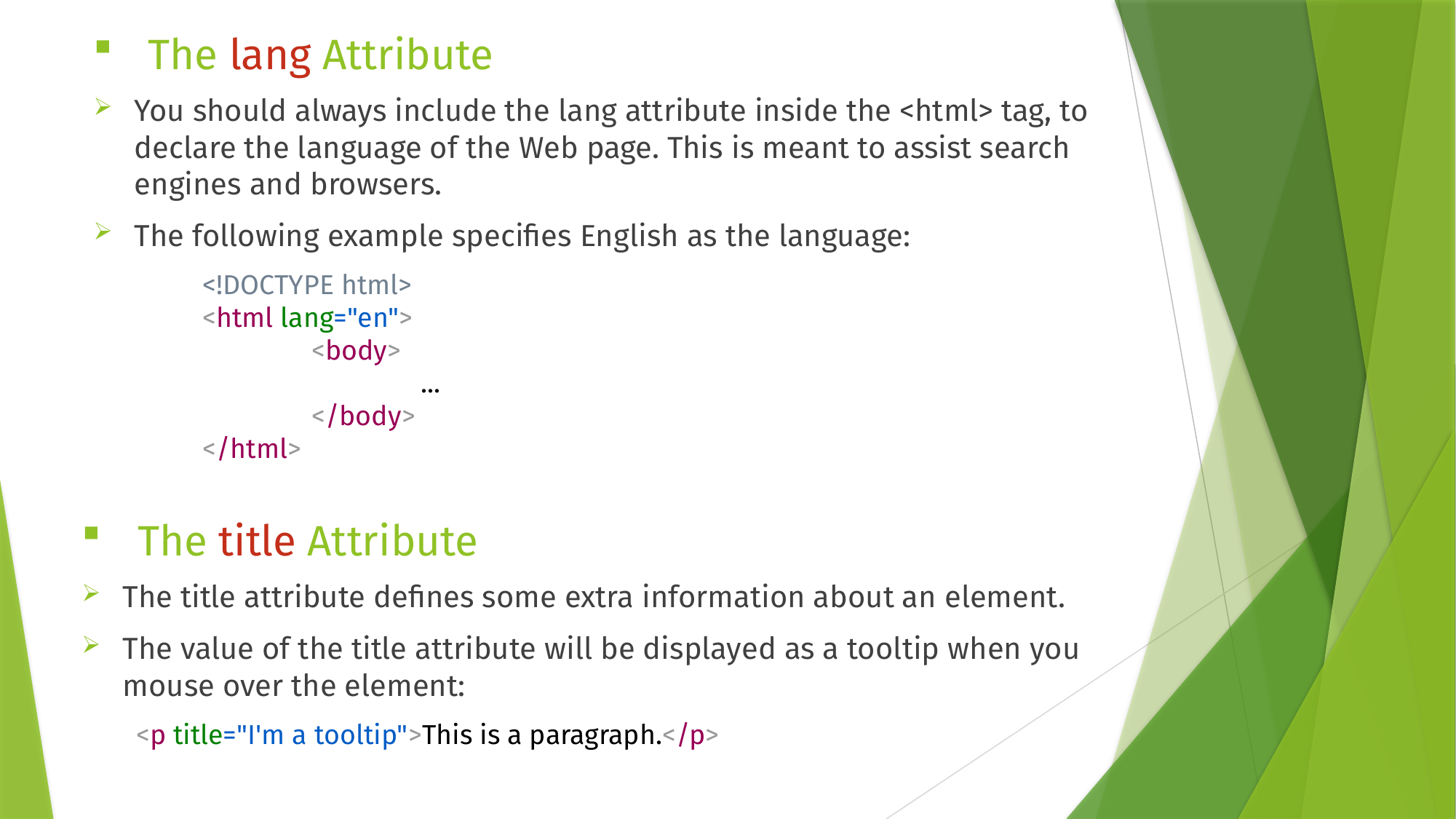

# The lang Attribute
You should always include the lang attribute inside the <html> tag, to declare the language of the Web page. This is meant to assist search engines and browsers.
The following example specifies English as the language:
	<!DOCTYPE html>
	<html lang="en">
		<body>
			...
		</body>
	</html>
The title Attribute
The title attribute defines some extra information about an element.
The value of the title attribute will be displayed as a tooltip when you mouse over the element:
<p title="I'm a tooltip">This is a paragraph.</p>